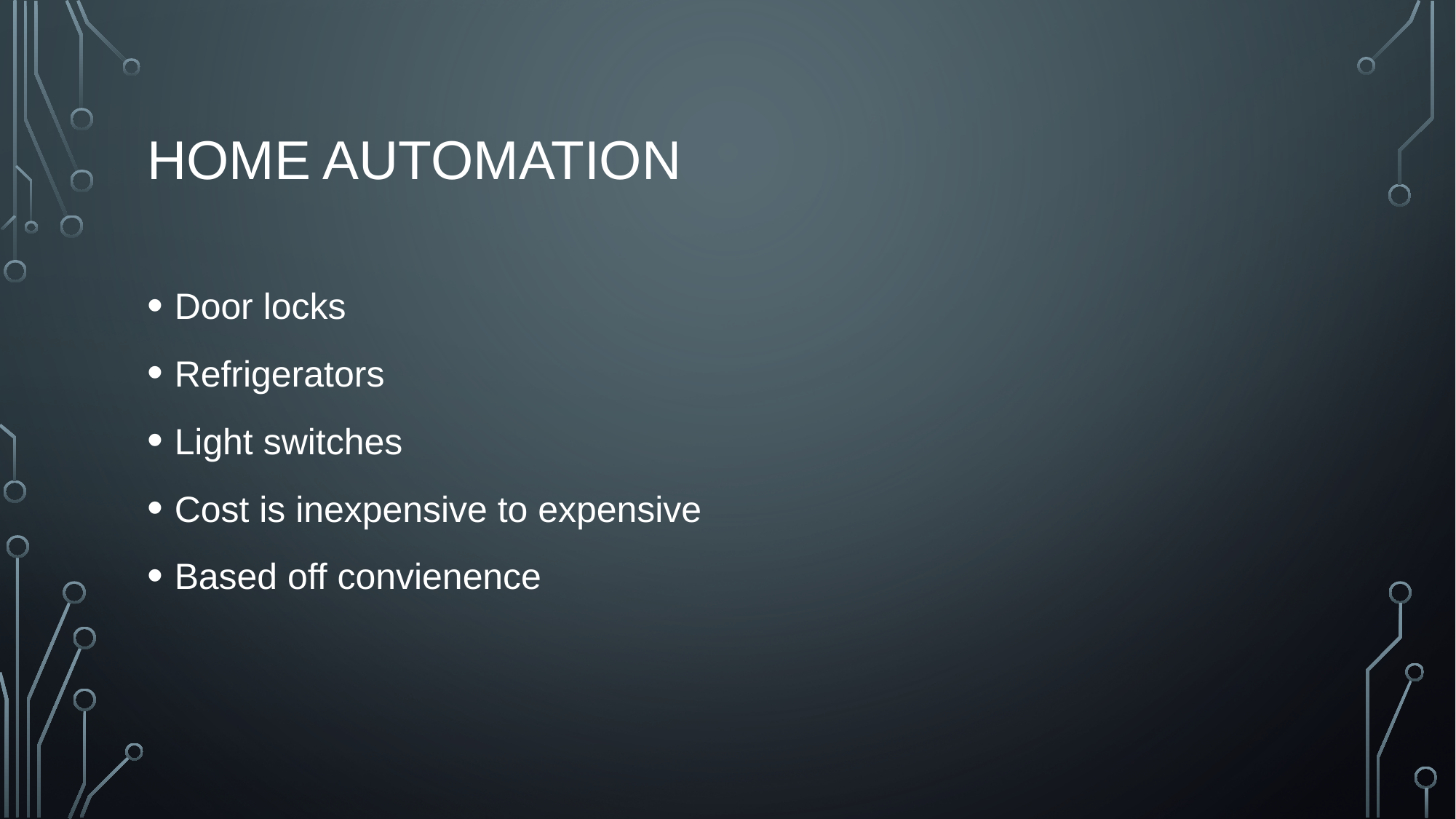

# Home Automation
Door locks
Refrigerators
Light switches
Cost is inexpensive to expensive
Based off convienence